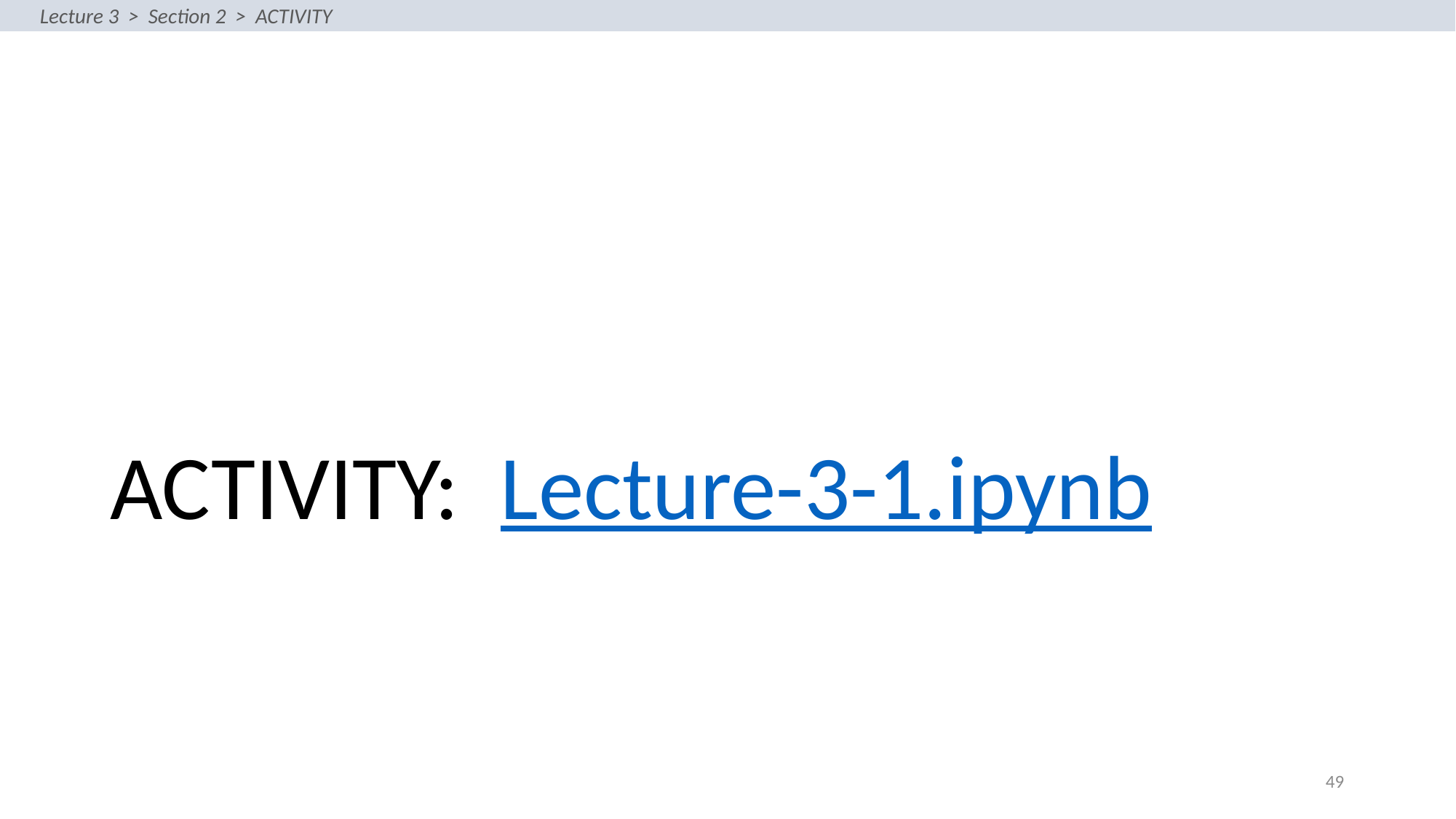

Lecture 3  >  Section 2  >  ACTIVITY
# ACTIVITY:  Lecture-3-1.ipynb
49